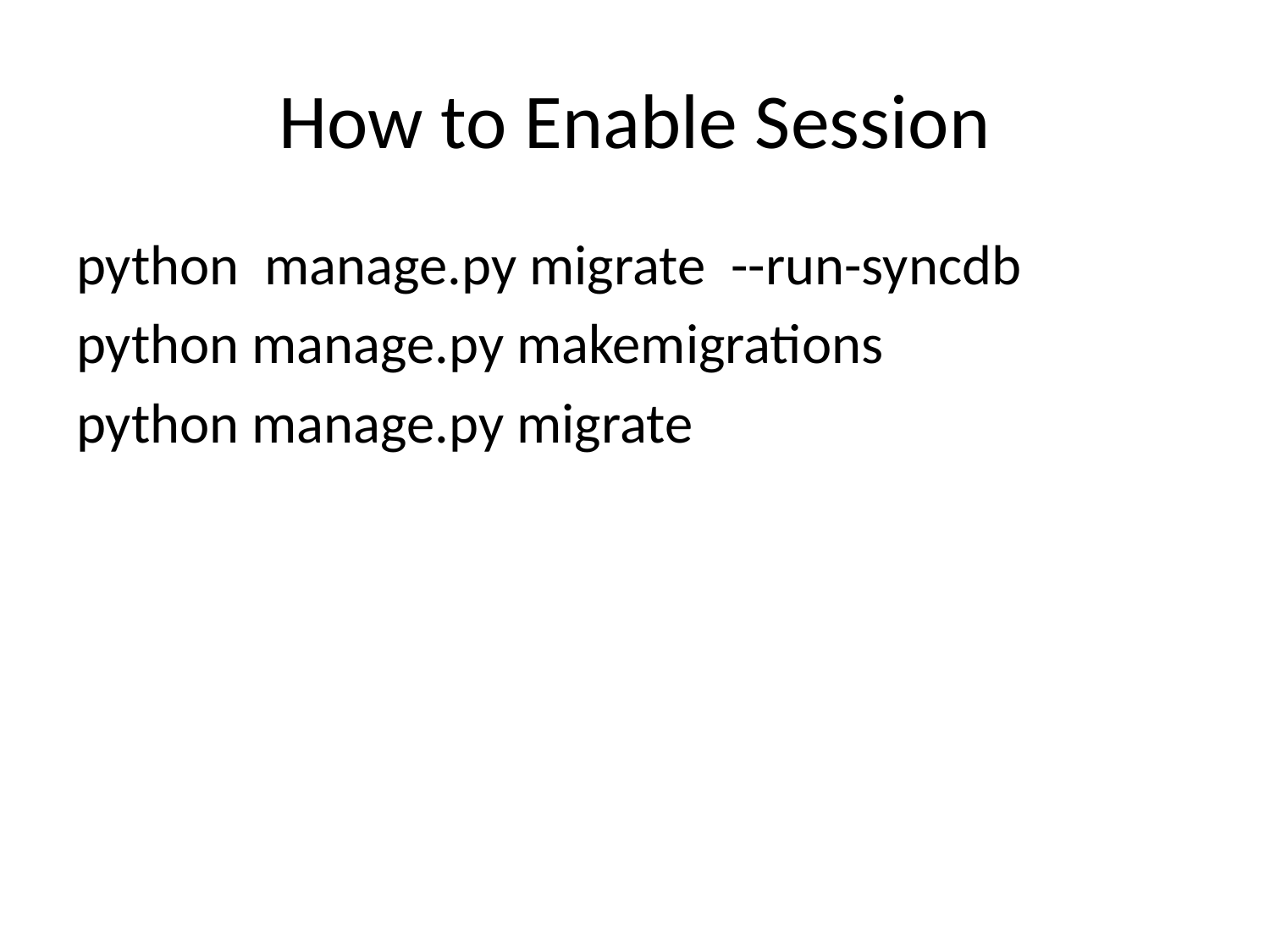

# How to Enable Session
python  manage.py migrate  --run-syncdb
python manage.py makemigrations
python manage.py migrate